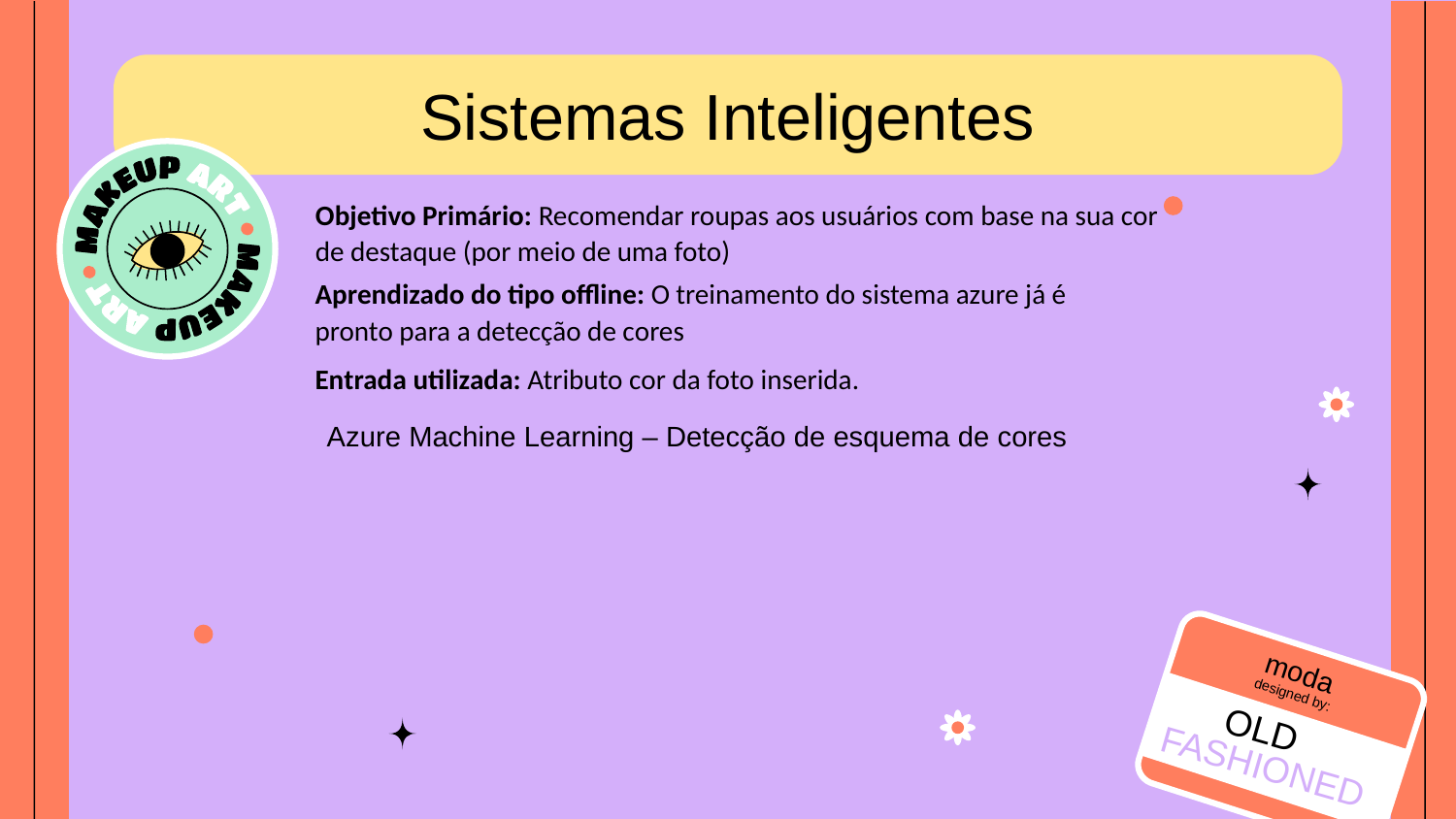

Sistemas Inteligentes

Objetivo Primário: Recomendar roupas aos usuários com base na sua cor de destaque (por meio de uma foto)

Aprendizado do tipo offline: O treinamento do sistema azure já é pronto para a detecção de cores
Entrada utilizada: Atributo cor da foto inserida.
Azure Machine Learning – Detecção de esquema de cores

moda
designed by:
OLD
FASHIONED